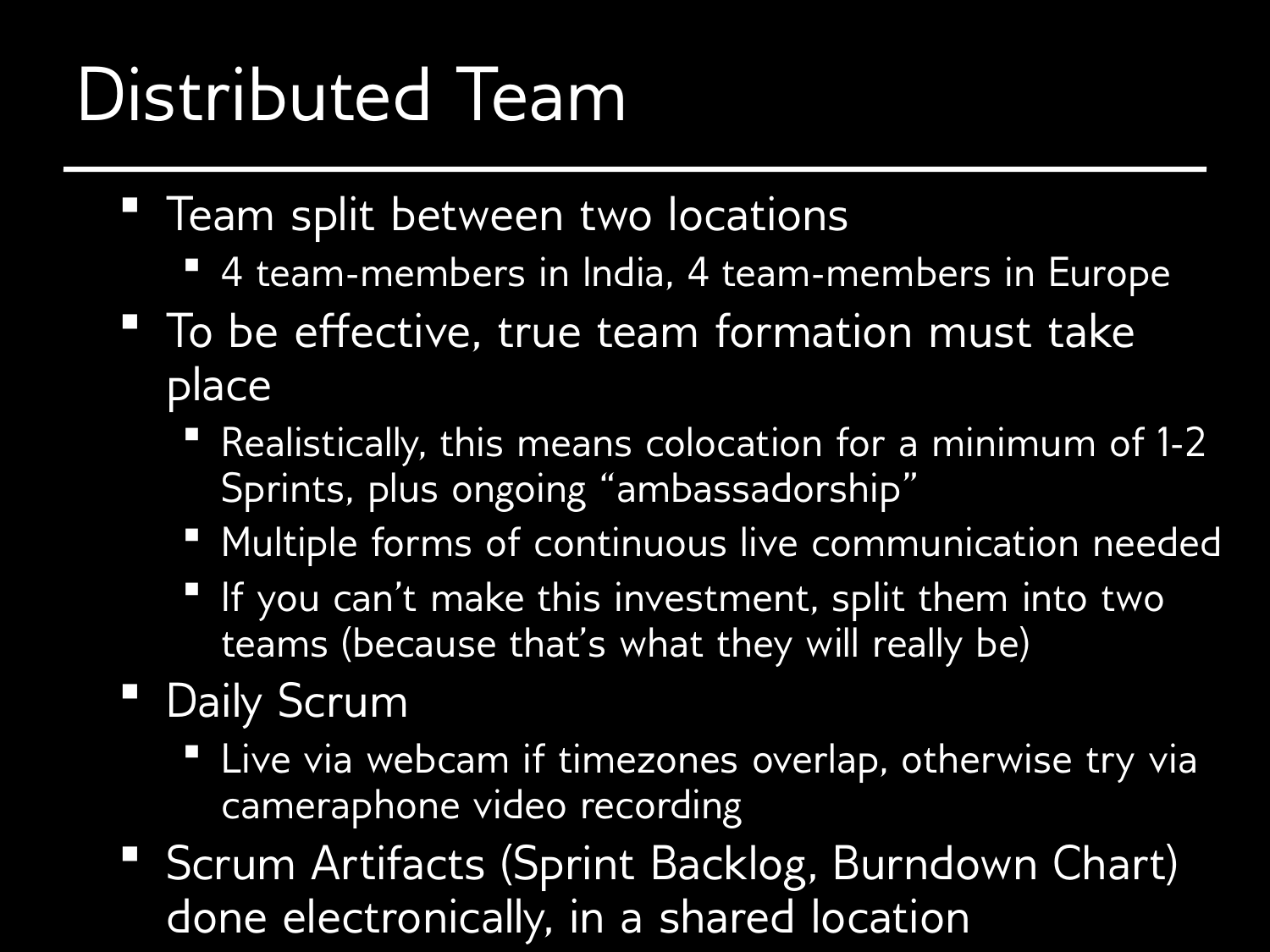

# Distributed Team
Team split between two locations
4 team-members in India, 4 team-members in Europe
To be effective, true team formation must take place
Realistically, this means colocation for a minimum of 1-2 Sprints, plus ongoing “ambassadorship”
Multiple forms of continuous live communication needed
If you can’t make this investment, split them into two teams (because that’s what they will really be)
Daily Scrum
Live via webcam if timezones overlap, otherwise try via cameraphone video recording
Scrum Artifacts (Sprint Backlog, Burndown Chart) done electronically, in a shared location